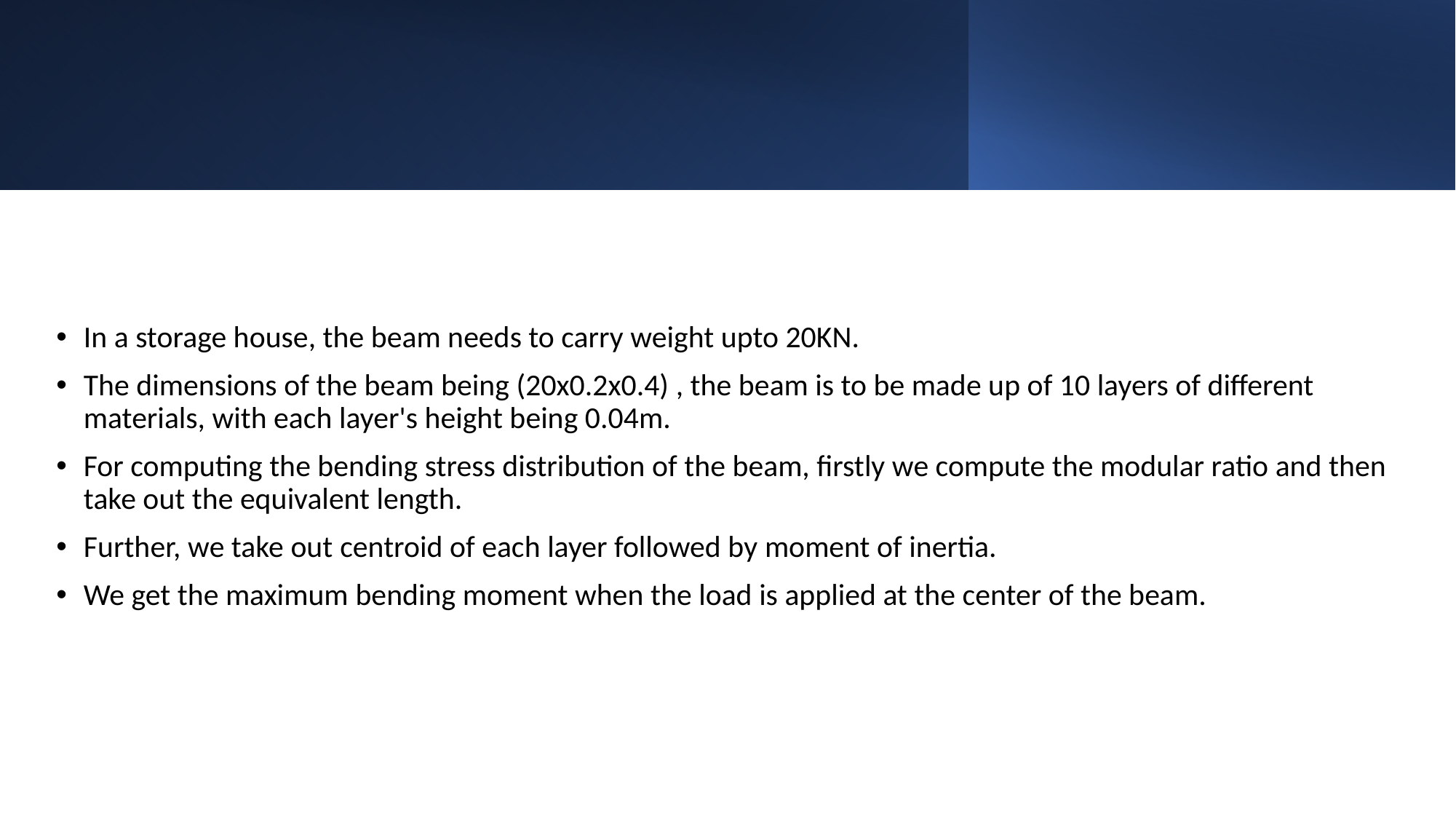

In a storage house, the beam needs to carry weight upto 20KN.
The dimensions of the beam being (20x0.2x0.4) , the beam is to be made up of 10 layers of different materials, with each layer's height being 0.04m.
For computing the bending stress distribution of the beam, firstly we compute the modular ratio and then take out the equivalent length.
Further, we take out centroid of each layer followed by moment of inertia.
We get the maximum bending moment when the load is applied at the center of the beam.